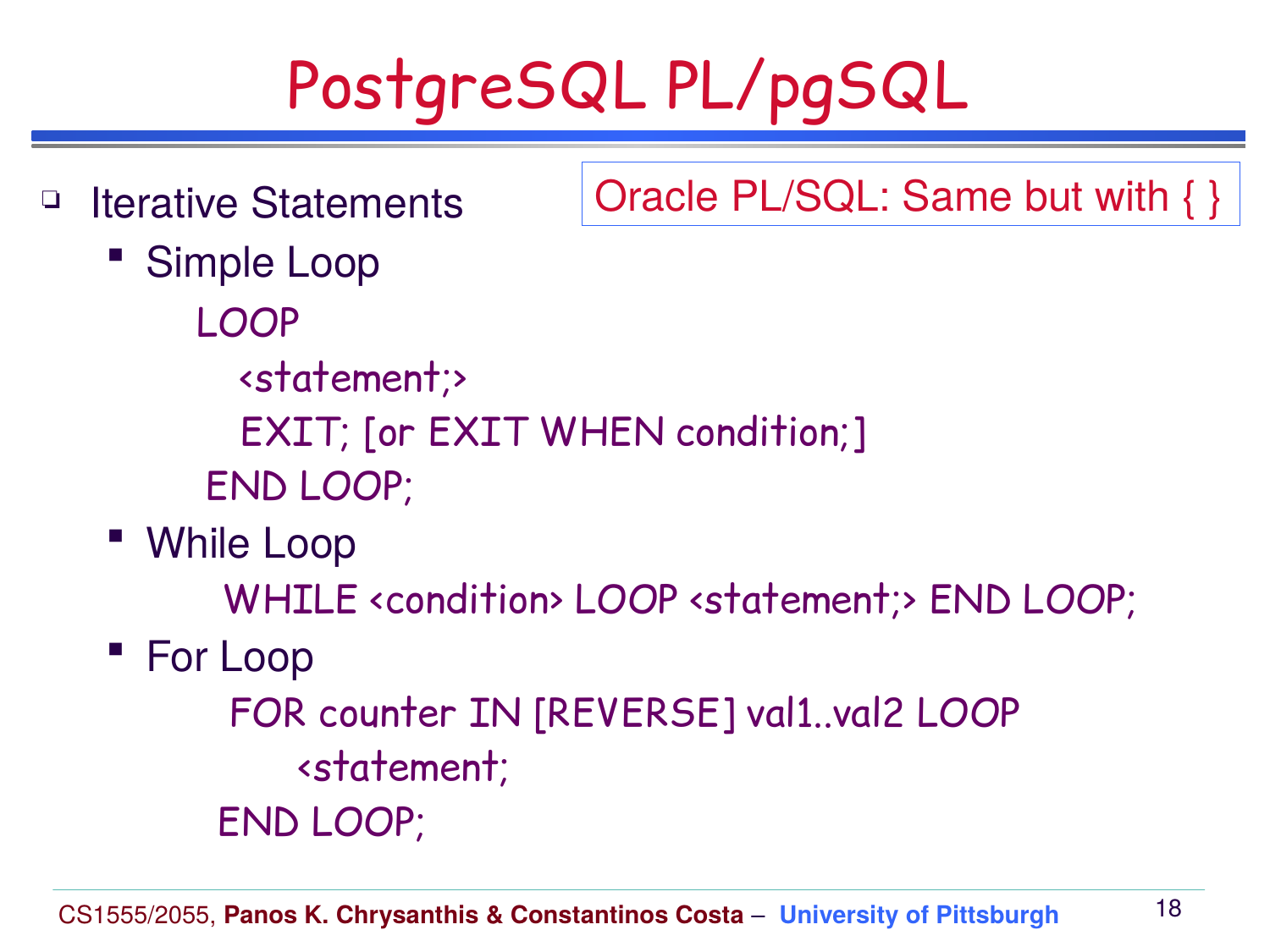

# PostgreSQL PL/pgSQL
Oracle PL/SQL: Same but with { }
Iterative Statements
Simple Loop
             LOOP
                 <statement;>
                 EXIT; [or EXIT WHEN condition;]
              END LOOP;
While Loop
          WHILE <condition> LOOP <statement;> END LOOP;
For Loop
                FOR counter IN [REVERSE] val1..val2 LOOP
                      <statement;
               END LOOP;